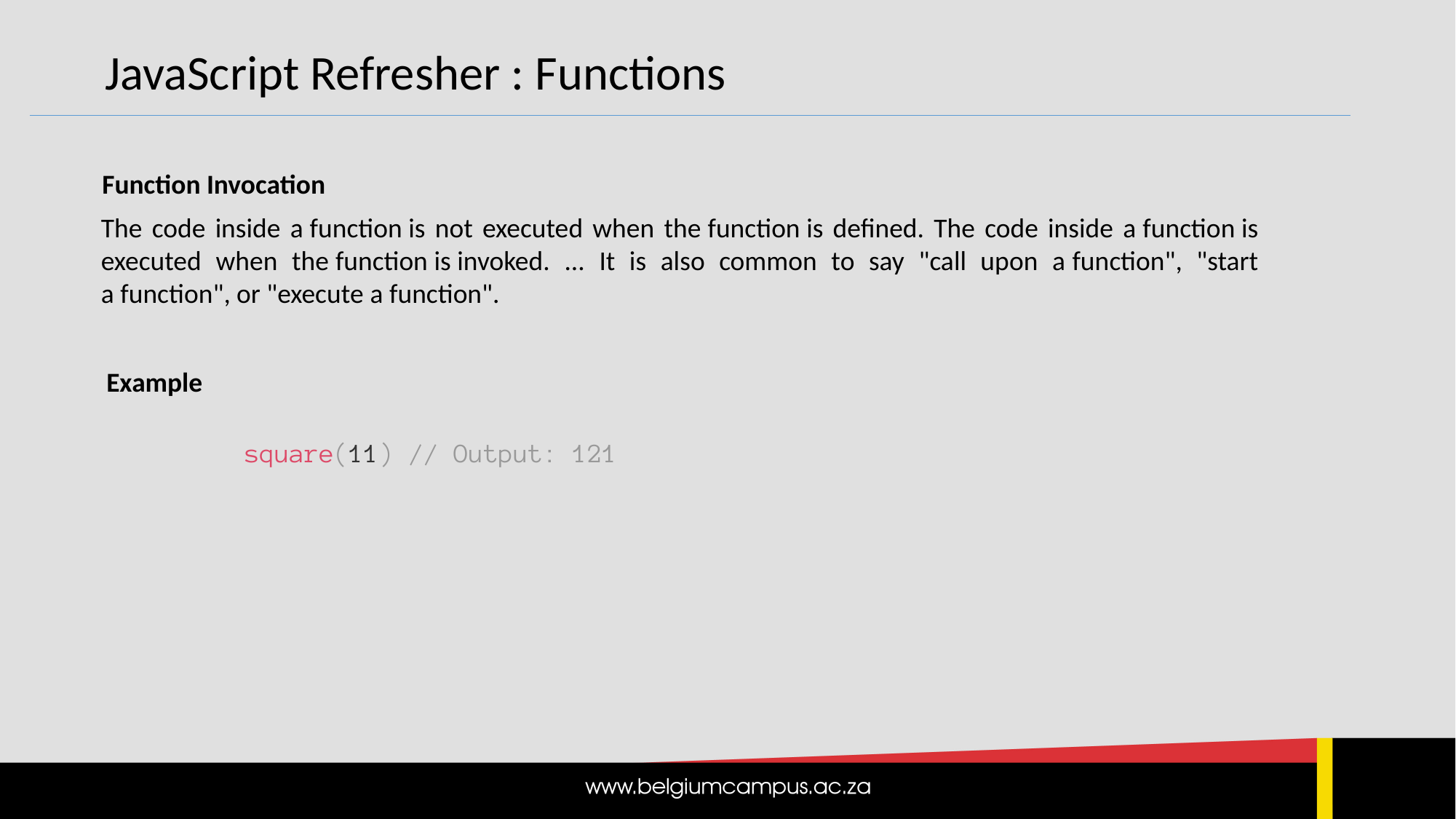

JavaScript Refresher : Functions
Function Invocation
The code inside a function is not executed when the function is defined. The code inside a function is executed when the function is invoked. ... It is also common to say "call upon a function", "start a function", or "execute a function".
Example
square(11) // Output: 121